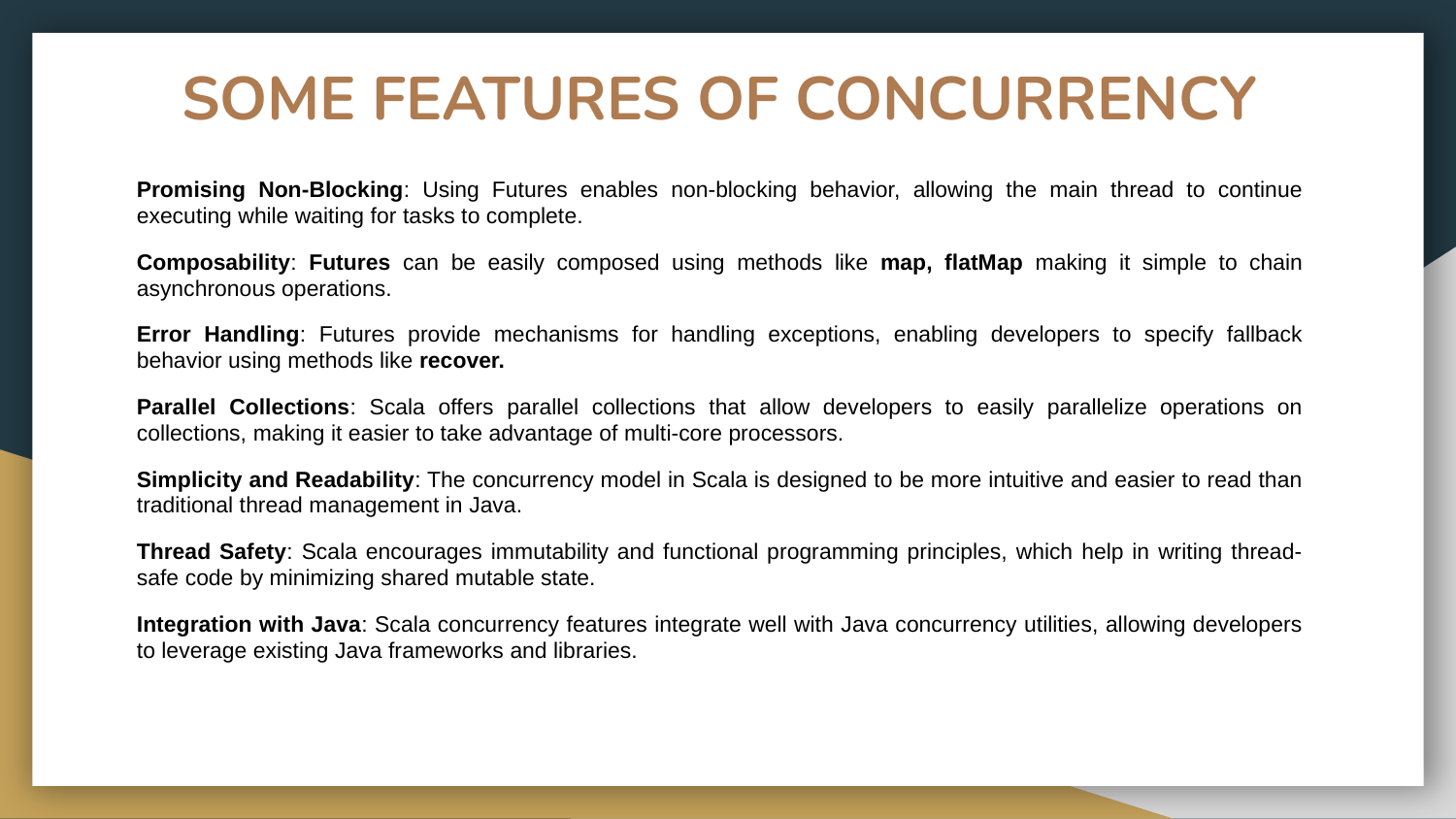

# SOME FEATURES OF CONCURRENCY
Promising Non-Blocking: Using Futures enables non-blocking behavior, allowing the main thread to continue executing while waiting for tasks to complete.
Composability: Futures can be easily composed using methods like map, flatMap making it simple to chain asynchronous operations.
Error Handling: Futures provide mechanisms for handling exceptions, enabling developers to specify fallback behavior using methods like recover.
Parallel Collections: Scala offers parallel collections that allow developers to easily parallelize operations on collections, making it easier to take advantage of multi-core processors.
Simplicity and Readability: The concurrency model in Scala is designed to be more intuitive and easier to read than traditional thread management in Java.
Thread Safety: Scala encourages immutability and functional programming principles, which help in writing thread-safe code by minimizing shared mutable state.
Integration with Java: Scala concurrency features integrate well with Java concurrency utilities, allowing developers to leverage existing Java frameworks and libraries.